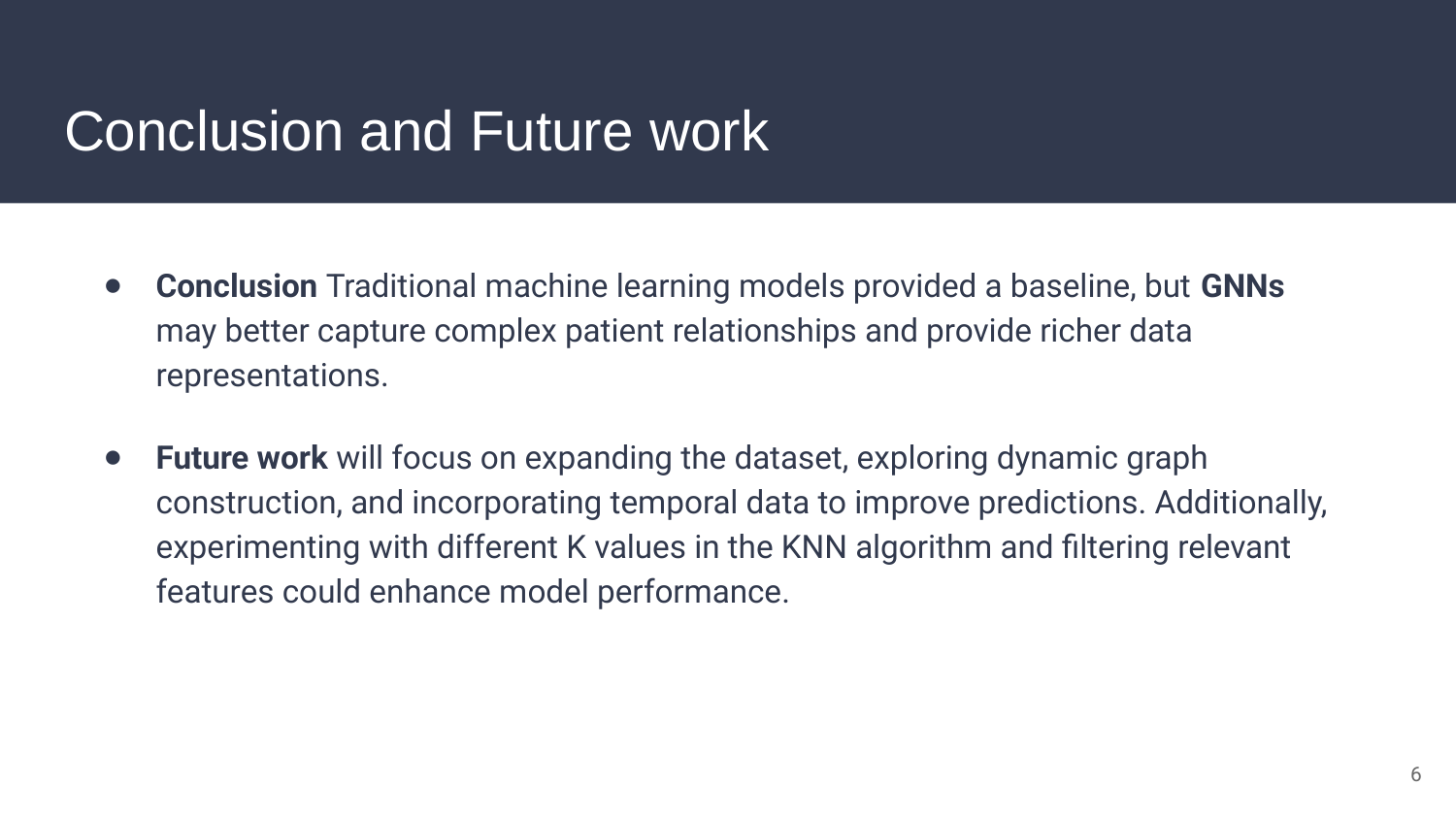

# Conclusion and Future work
Conclusion Traditional machine learning models provided a baseline, but GNNs may better capture complex patient relationships and provide richer data representations.
Future work will focus on expanding the dataset, exploring dynamic graph construction, and incorporating temporal data to improve predictions. Additionally, experimenting with different K values in the KNN algorithm and filtering relevant features could enhance model performance.

6